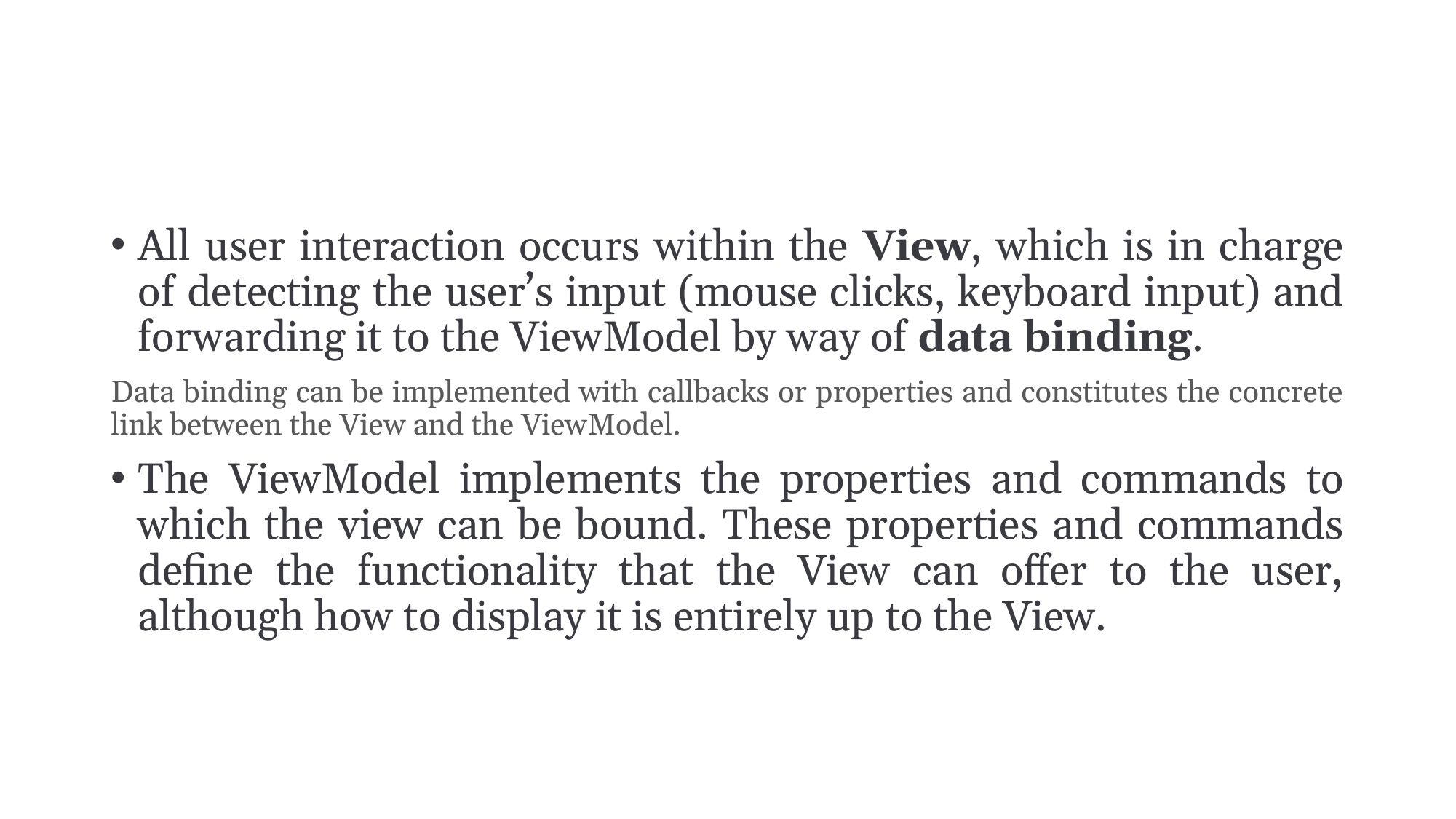

#
All user interaction occurs within the View, which is in charge of detecting the user’s input (mouse clicks, keyboard input) and forwarding it to the ViewModel by way of data binding.
Data binding can be implemented with callbacks or properties and constitutes the concrete link between the View and the ViewModel.
The ViewModel implements the properties and commands to which the view can be bound. These properties and commands define the functionality that the View can offer to the user, although how to display it is entirely up to the View.